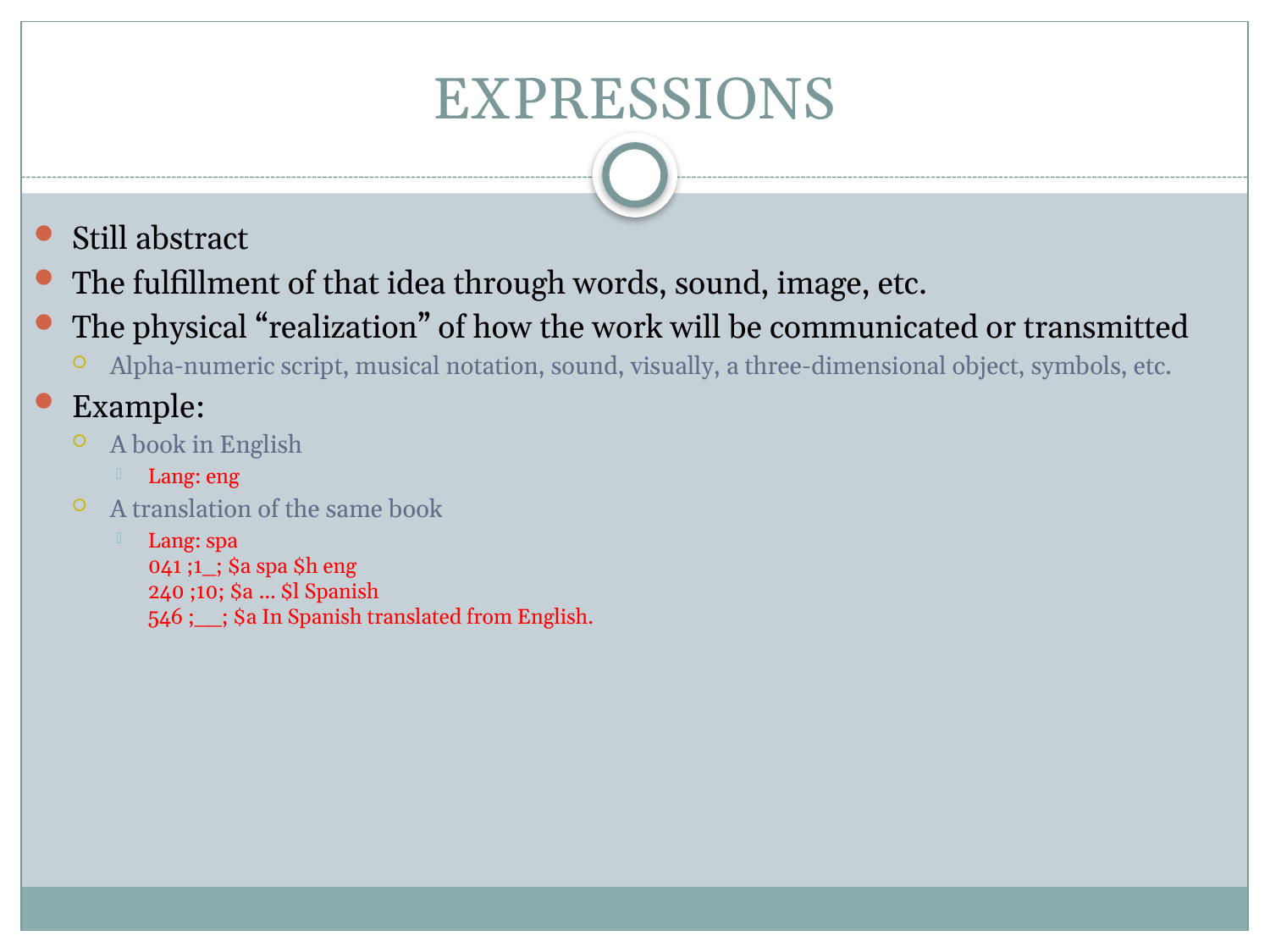

# EXPRESSIONS
Still abstract
The fulfillment of that idea through words, sound, image, etc.
The physical “realization” of how the work will be communicated or transmitted
Alpha-numeric script, musical notation, sound, visually, a three-dimensional object, symbols, etc.
Example:
A book in English
Lang: eng
A translation of the same book
Lang: spa
041 ;1_; $a spa $h eng
240 ;10; $a … $l Spanish
546 ;__; $a In Spanish translated from English.